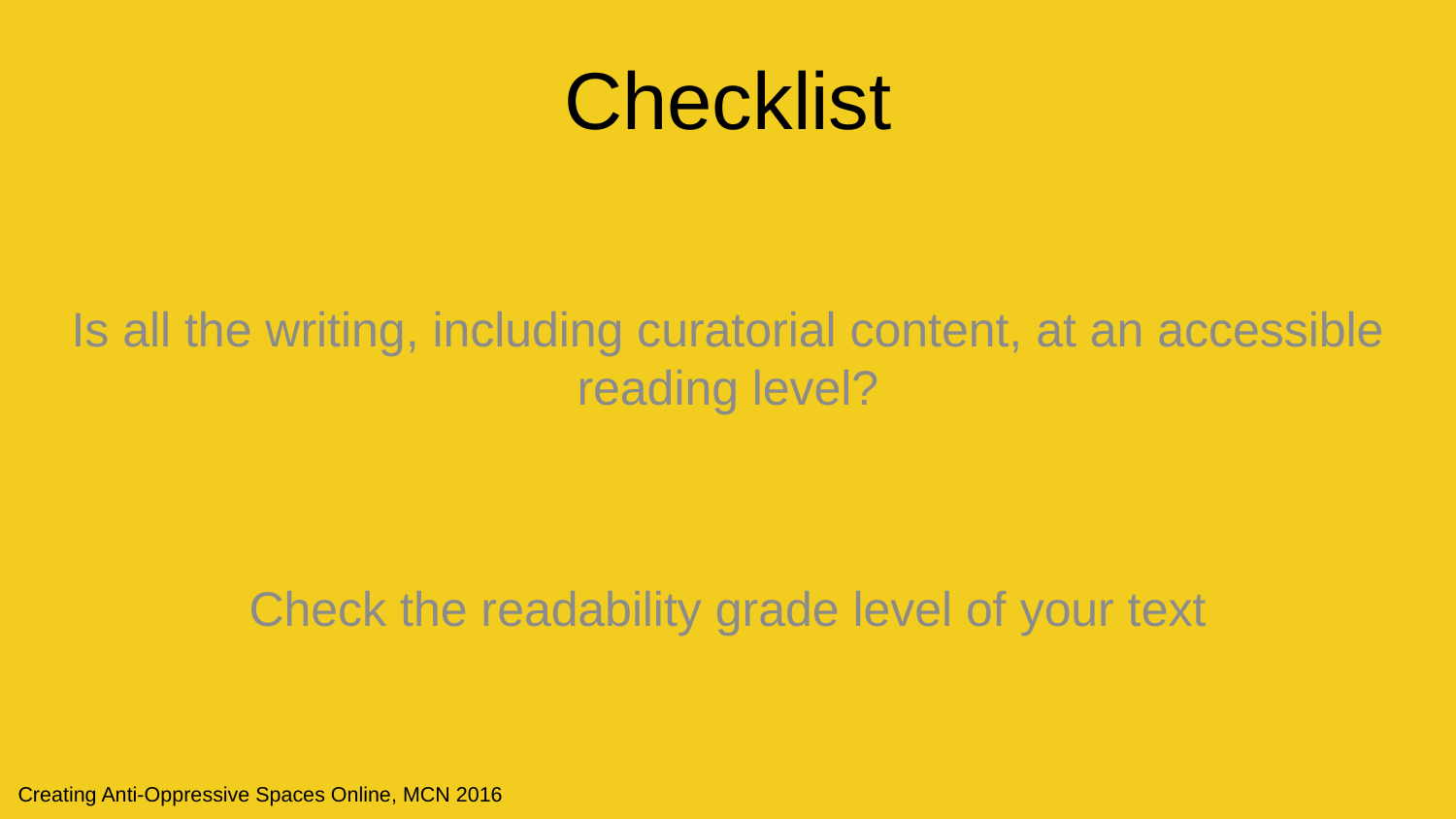

Checklist
Is all the writing, including curatorial content, at an accessible reading level?
Check the readability grade level of your text
Creating Anti-Oppressive Spaces Online, MCN 2016